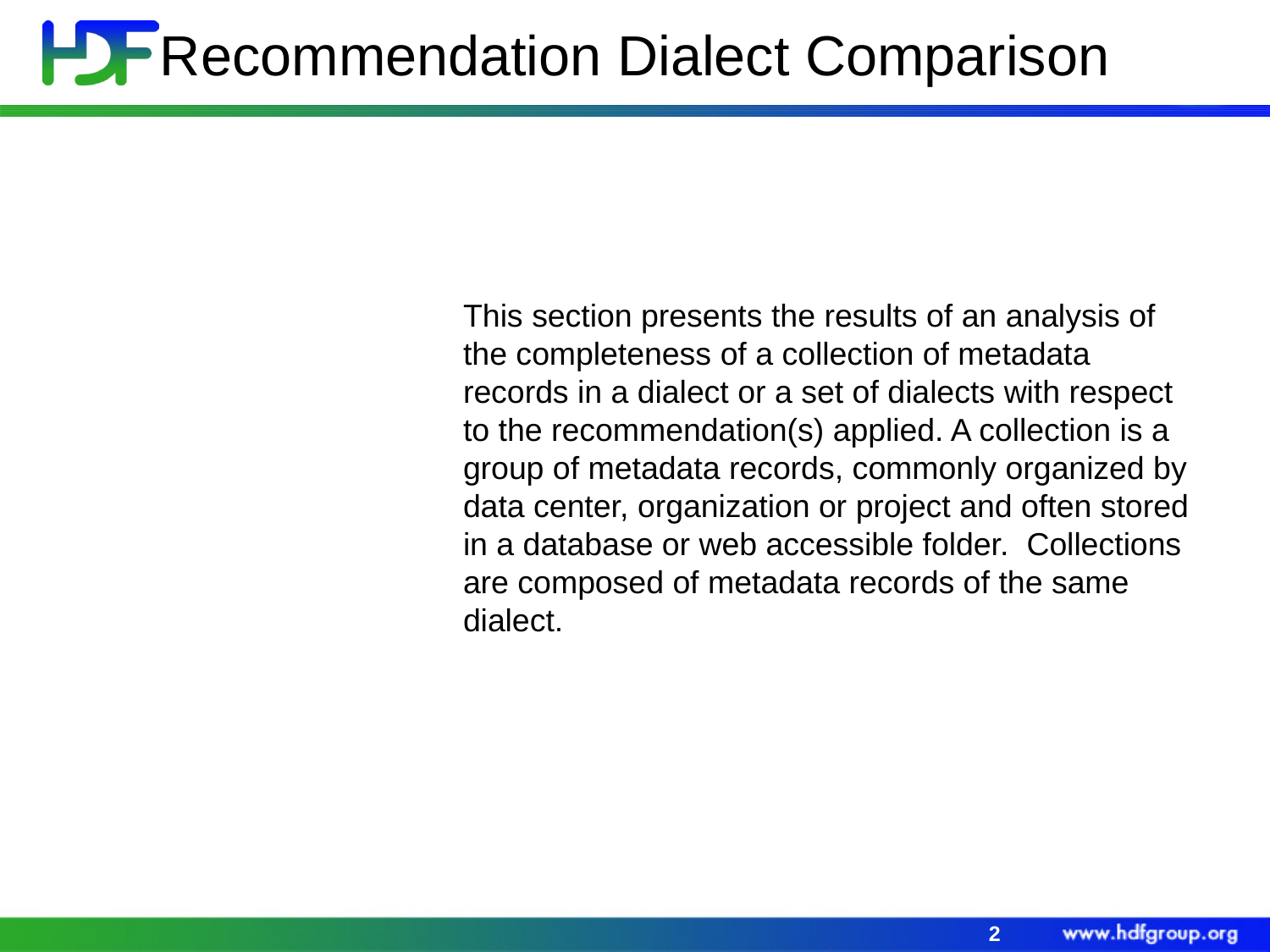

# Recommendation Dialect Comparison
This section presents the results of an analysis of the completeness of a collection of metadata records in a dialect or a set of dialects with respect to the recommendation(s) applied. A collection is a group of metadata records, commonly organized by data center, organization or project and often stored in a database or web accessible folder.  Collections are composed of metadata records of the same dialect.

2